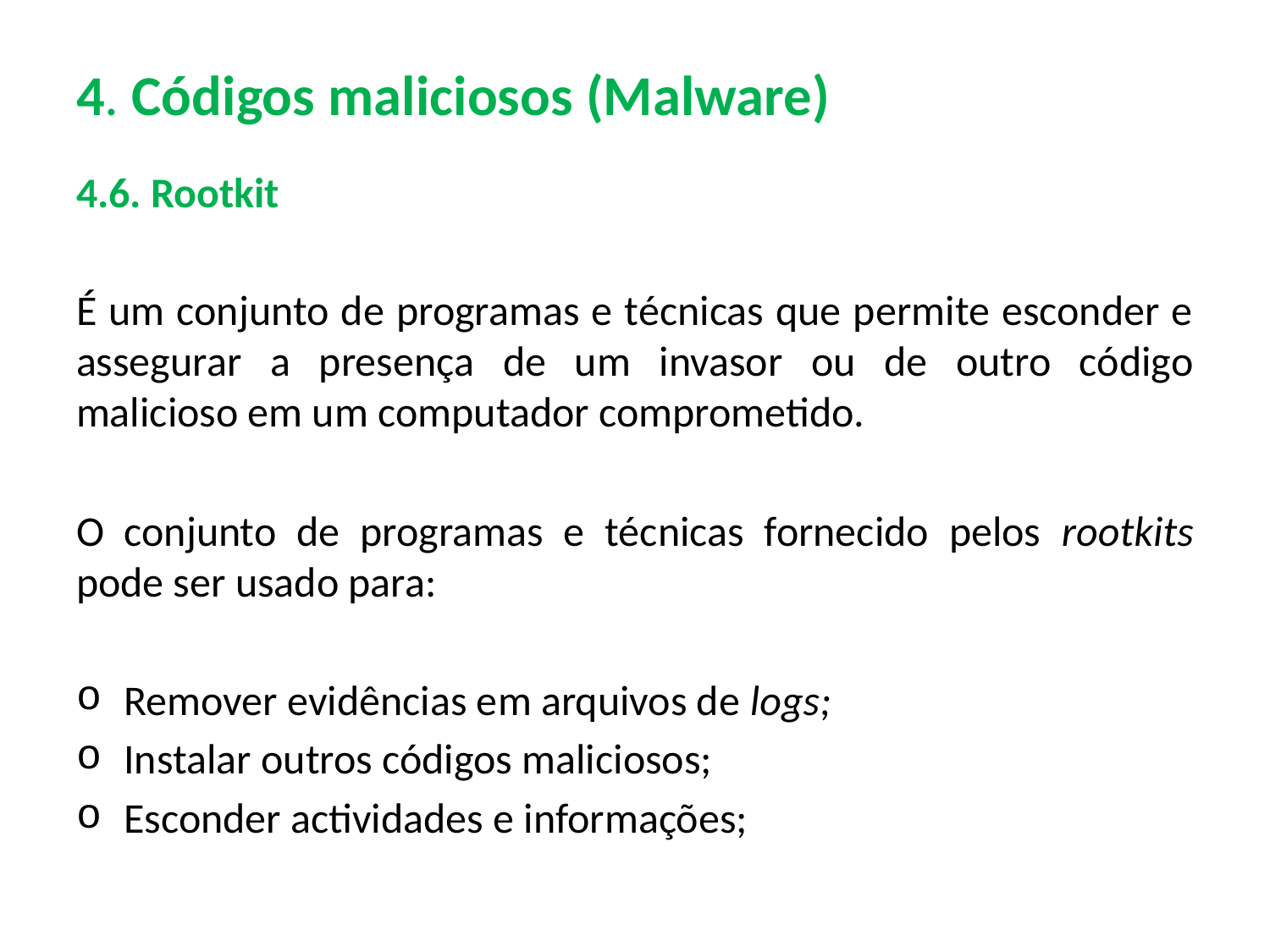

# 4. Códigos maliciosos (Malware)
4.6. Rootkit

É um conjunto de programas e técnicas que permite esconder e assegurar a presença de um invasor ou de outro código malicioso em um computador comprometido.

O conjunto de programas e técnicas fornecido pelos rootkits pode ser usado para:

Remover evidências em arquivos de logs;
Instalar outros códigos maliciosos;
Esconder actividades e informações;